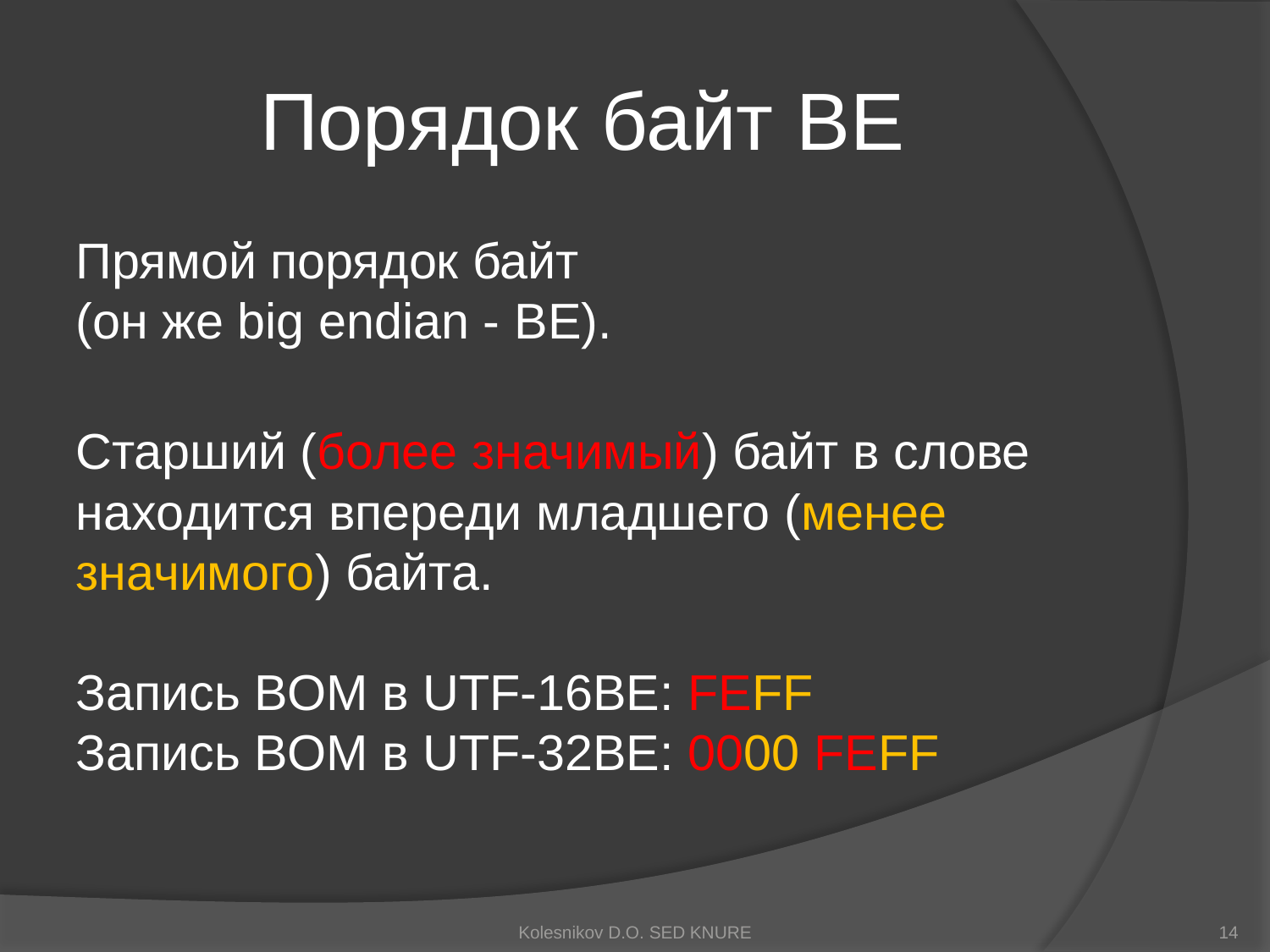

# Порядок байт BE
Прямой порядок байт
(он же big endian - BE).
Старший (более значимый) байт в слове находится впереди младшего (менее значимого) байта.
Запись BOM в UTF-16BE: FEFF
Запись BOM в UTF-32BE: 0000 FEFF
Kolesnikov D.O. SED KNURE
14